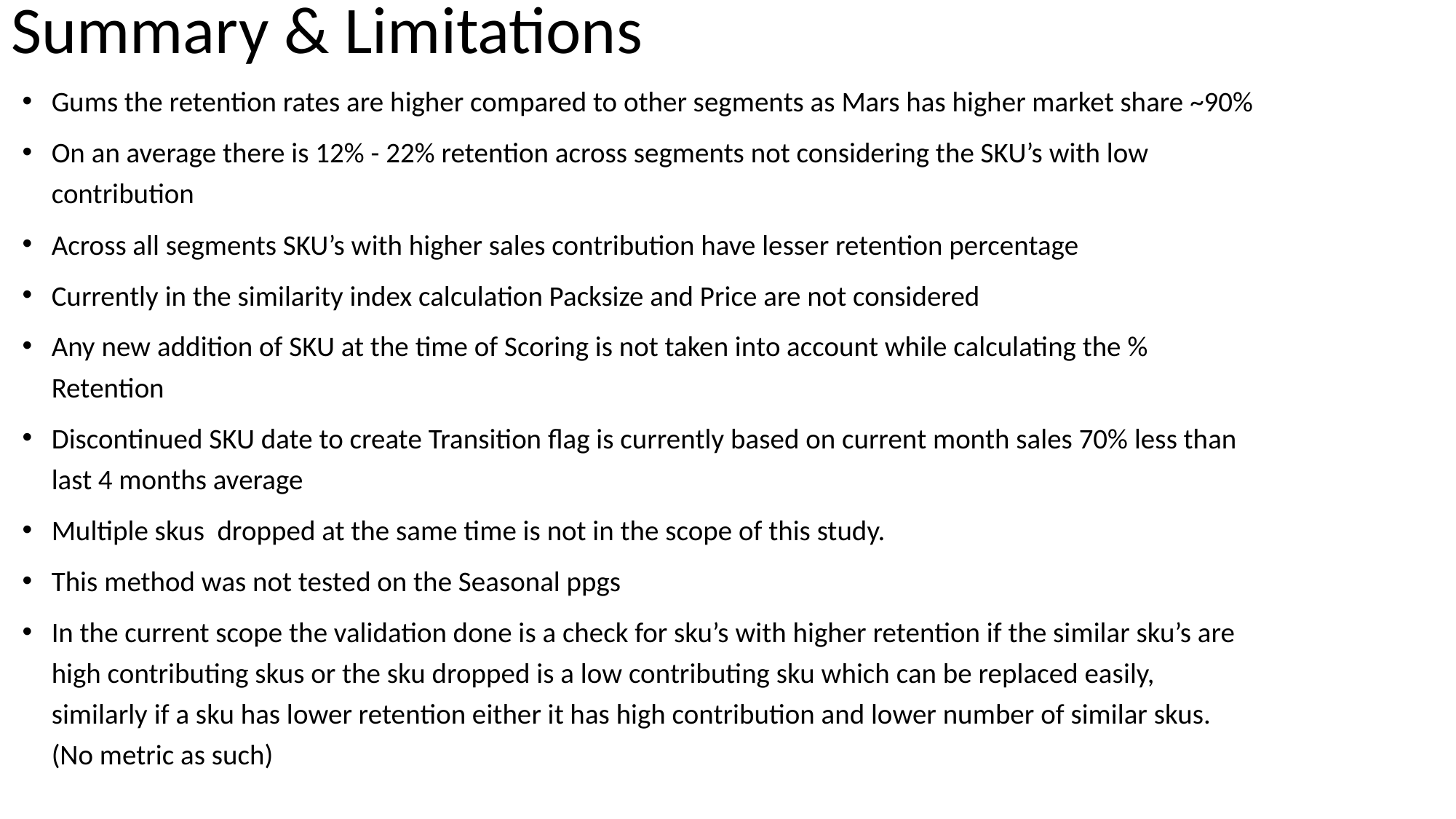

# Summary & Limitations
Gums the retention rates are higher compared to other segments as Mars has higher market share ~90%
On an average there is 12% - 22% retention across segments not considering the SKU’s with low contribution
Across all segments SKU’s with higher sales contribution have lesser retention percentage
Currently in the similarity index calculation Packsize and Price are not considered
Any new addition of SKU at the time of Scoring is not taken into account while calculating the % Retention
Discontinued SKU date to create Transition flag is currently based on current month sales 70% less than  last 4 months average
Multiple skus  dropped at the same time is not in the scope of this study.
This method was not tested on the Seasonal ppgs
In the current scope the validation done is a check for sku’s with higher retention if the similar sku’s are high contributing skus or the sku dropped is a low contributing sku which can be replaced easily, similarly if a sku has lower retention either it has high contribution and lower number of similar skus. (No metric as such)